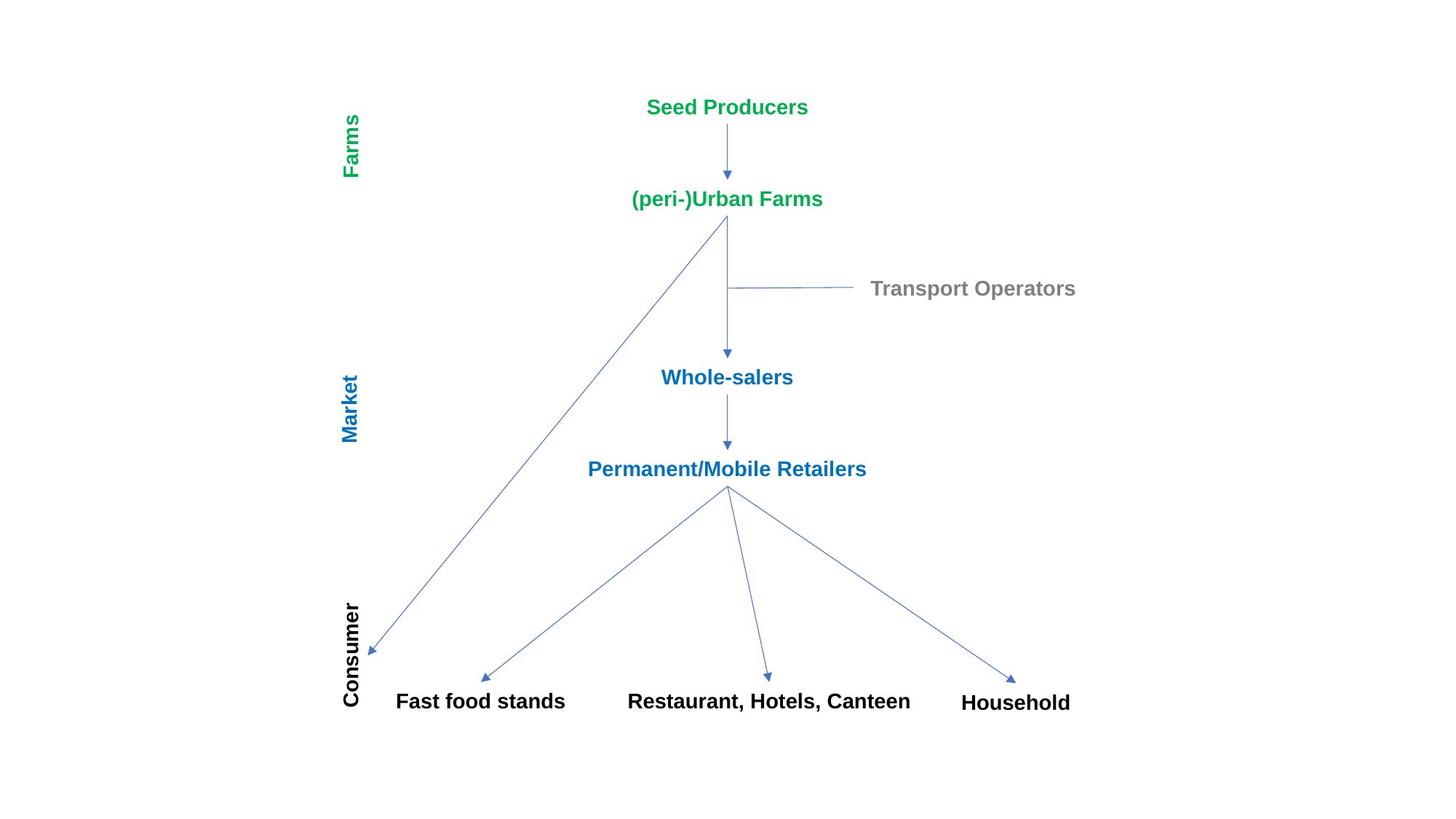

Seed Producers
Farms
(peri-)Urban Farms
Transport Operators
Whole-salers
Market
Permanent/Mobile Retailers
Consumer
Fast food stands
Restaurant, Hotels, Canteen
Household